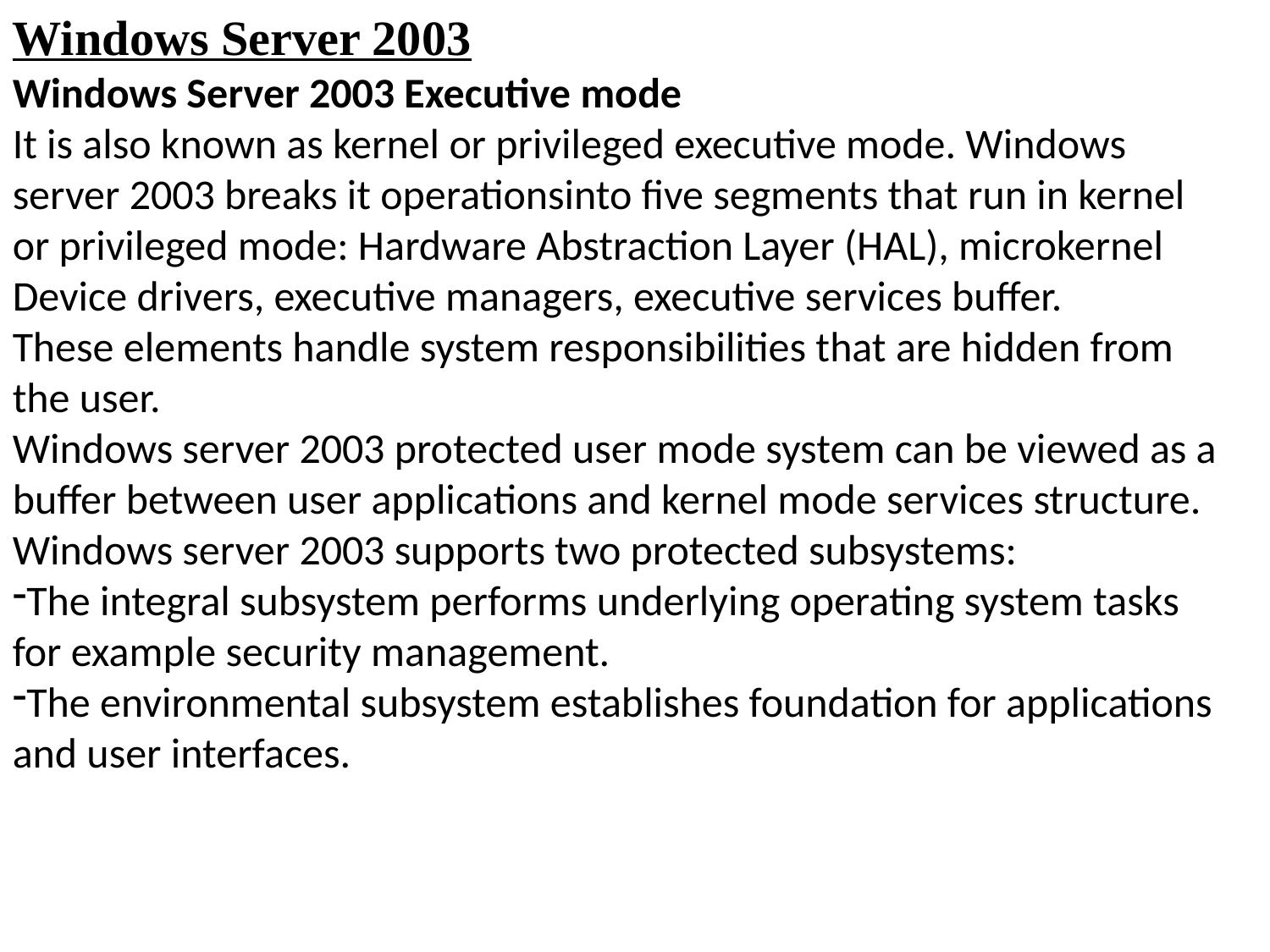

Windows Server 2003
Windows Server 2003 Executive mode
It is also known as kernel or privileged executive mode. Windows server 2003 breaks it operationsinto five segments that run in kernel or privileged mode: Hardware Abstraction Layer (HAL), microkernel Device drivers, executive managers, executive services buffer.
These elements handle system responsibilities that are hidden from the user.
Windows server 2003 protected user mode system can be viewed as a buffer between user applications and kernel mode services structure.
Windows server 2003 supports two protected subsystems:
The integral subsystem performs underlying operating system tasks for example security management.
The environmental subsystem establishes foundation for applications and user interfaces.